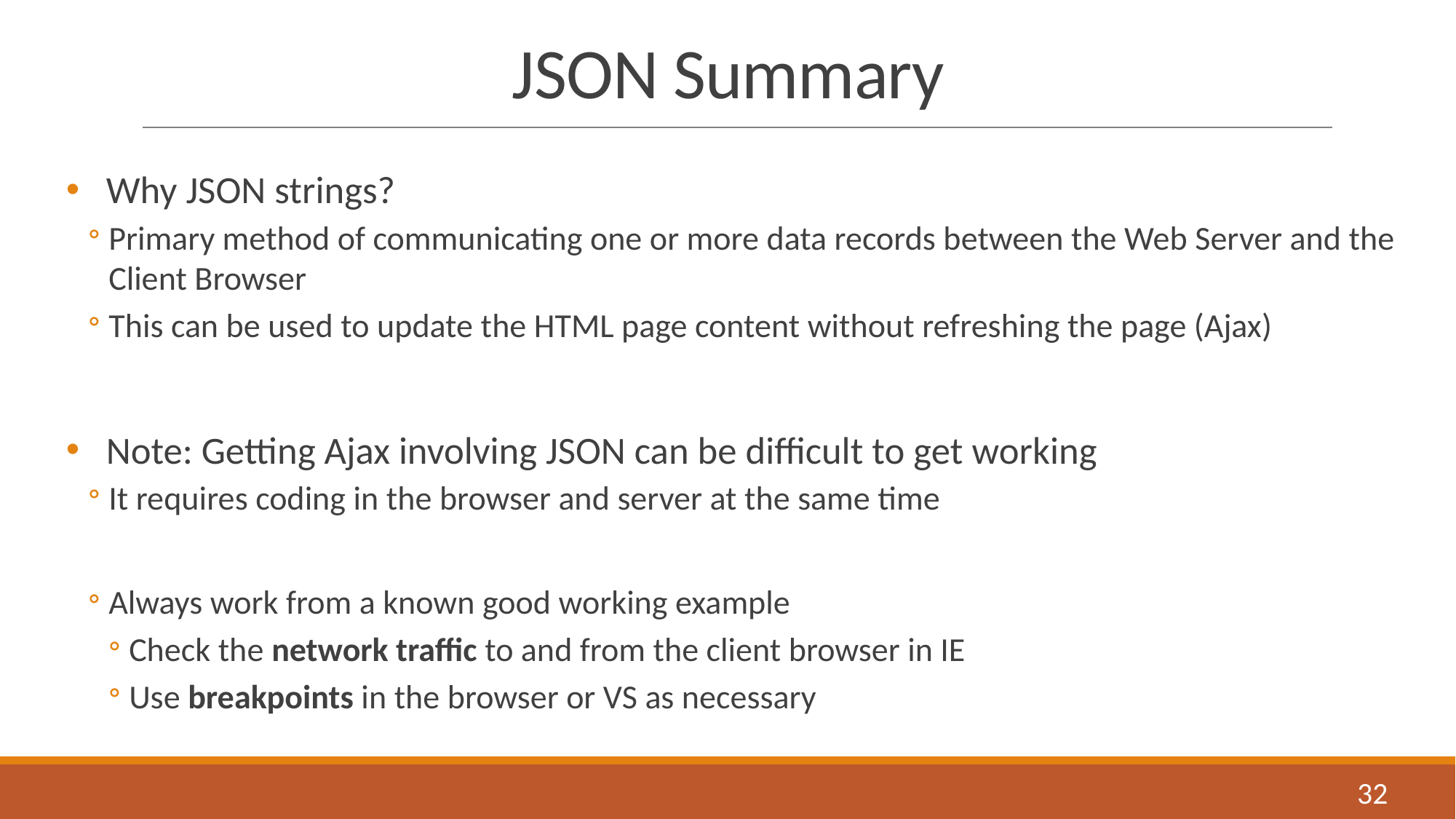

# JSON Summary
Why JSON strings?
Primary method of communicating one or more data records between the Web Server and the Client Browser
This can be used to update the HTML page content without refreshing the page (Ajax)

Note: Getting Ajax involving JSON can be difficult to get working
It requires coding in the browser and server at the same time

Always work from a known good working example
Check the network traffic to and from the client browser in IE
Use breakpoints in the browser or VS as necessary
32